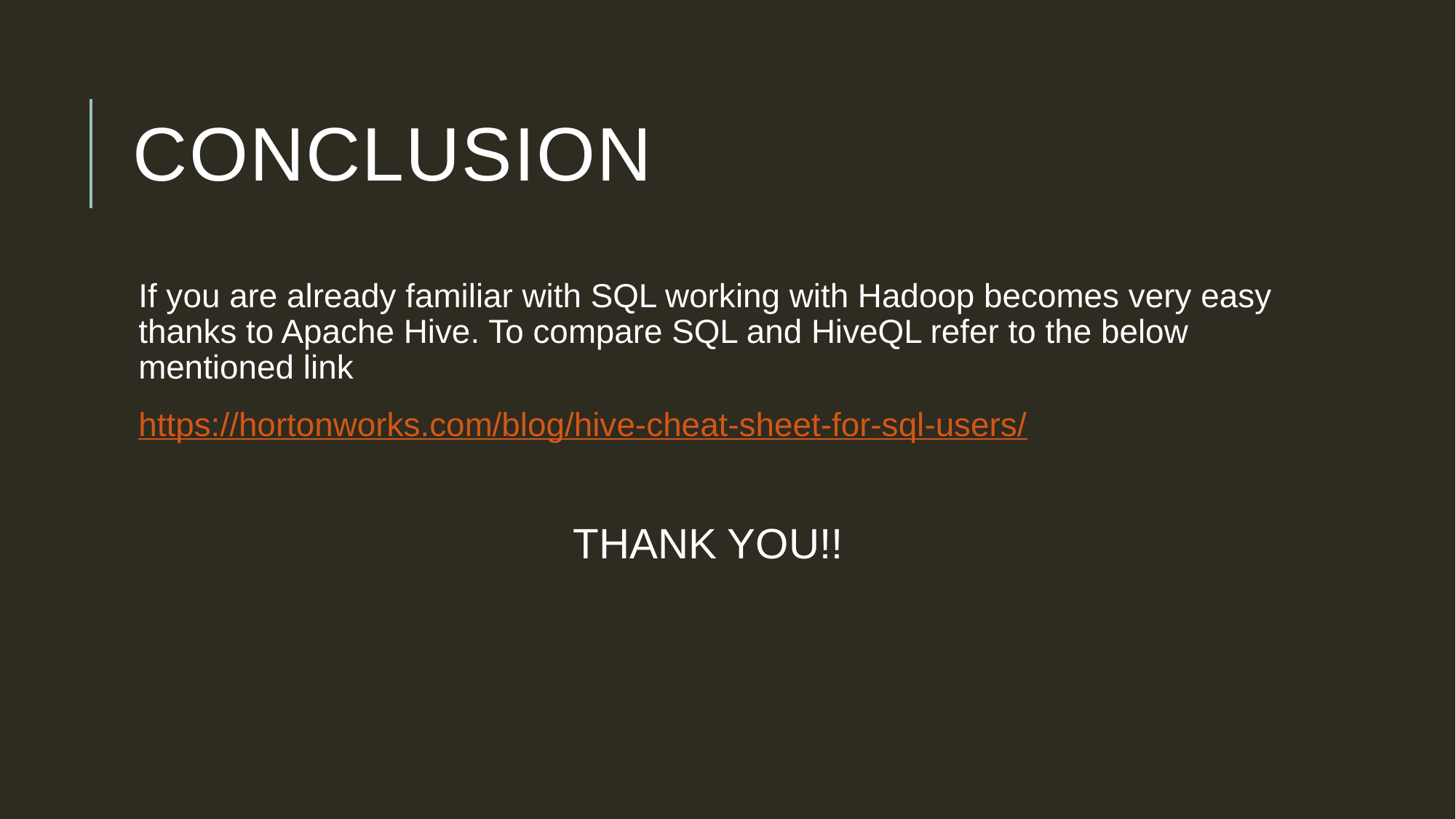

# conclusion
If you are already familiar with SQL working with Hadoop becomes very easy thanks to Apache Hive. To compare SQL and HiveQL refer to the below mentioned link
https://hortonworks.com/blog/hive-cheat-sheet-for-sql-users/

THANK YOU!!